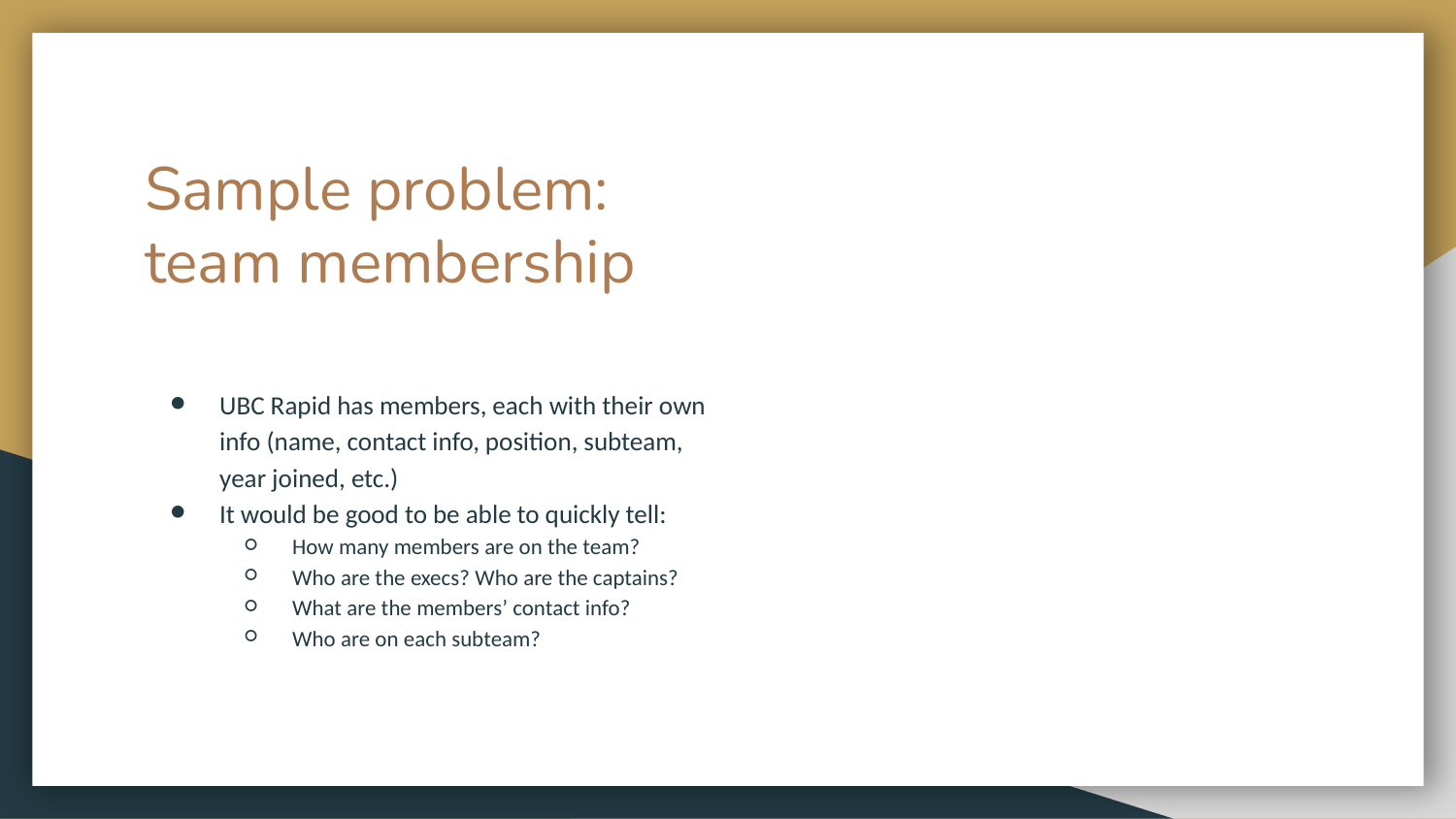

# Sample problem: team membership
UBC Rapid has members, each with their own info (name, contact info, position, subteam, year joined, etc.)
It would be good to be able to quickly tell:
How many members are on the team?
Who are the execs? Who are the captains?
What are the members’ contact info?
Who are on each subteam?